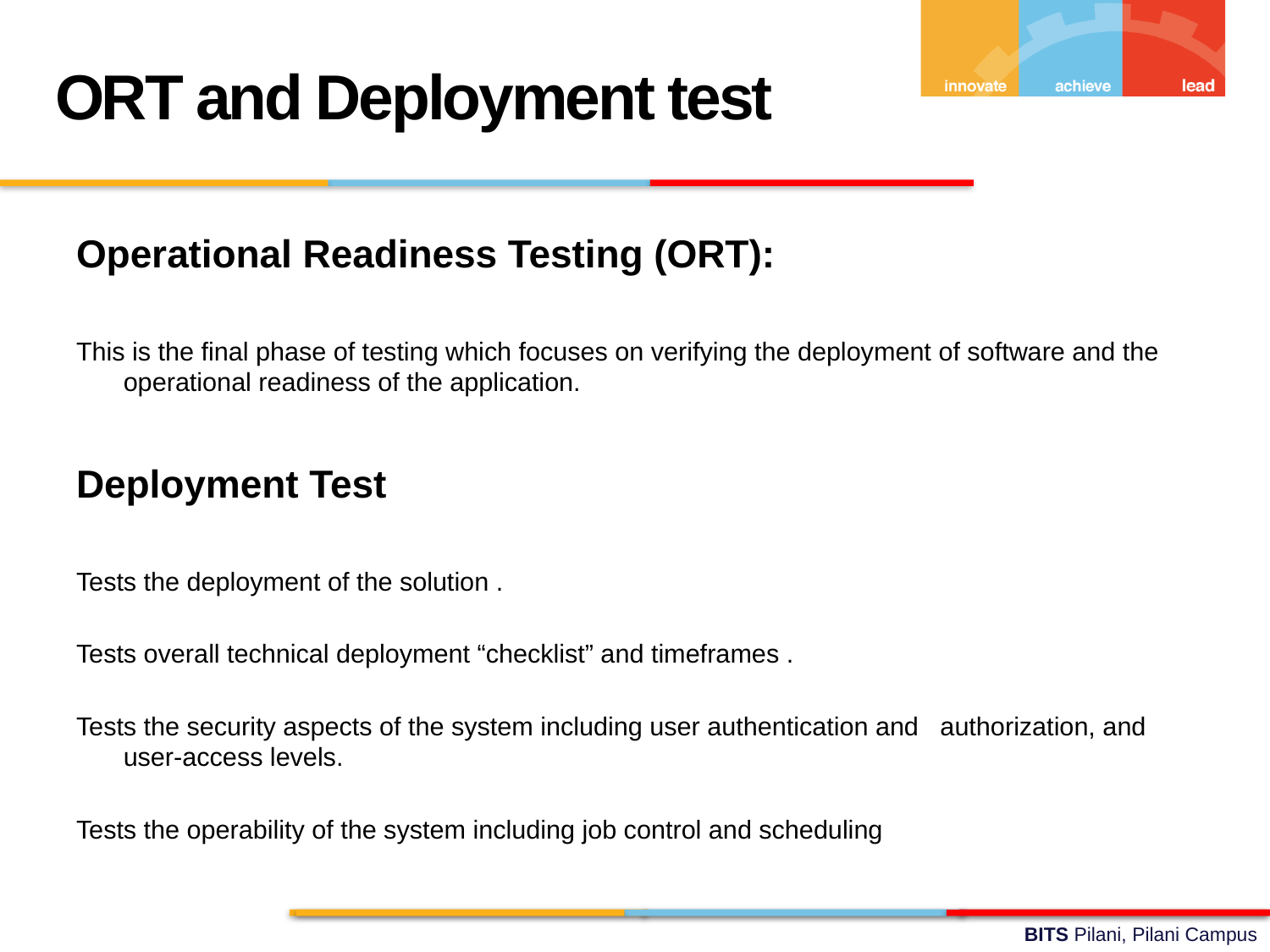

ORT and Deployment test
Operational Readiness Testing (ORT):

This is the final phase of testing which focuses on verifying the deployment of software and the operational readiness of the application.

Deployment Test

Tests the deployment of the solution .

Tests overall technical deployment “checklist” and timeframes .

Tests the security aspects of the system including user authentication and   authorization, and user-access levels.

Tests the operability of the system including job control and scheduling